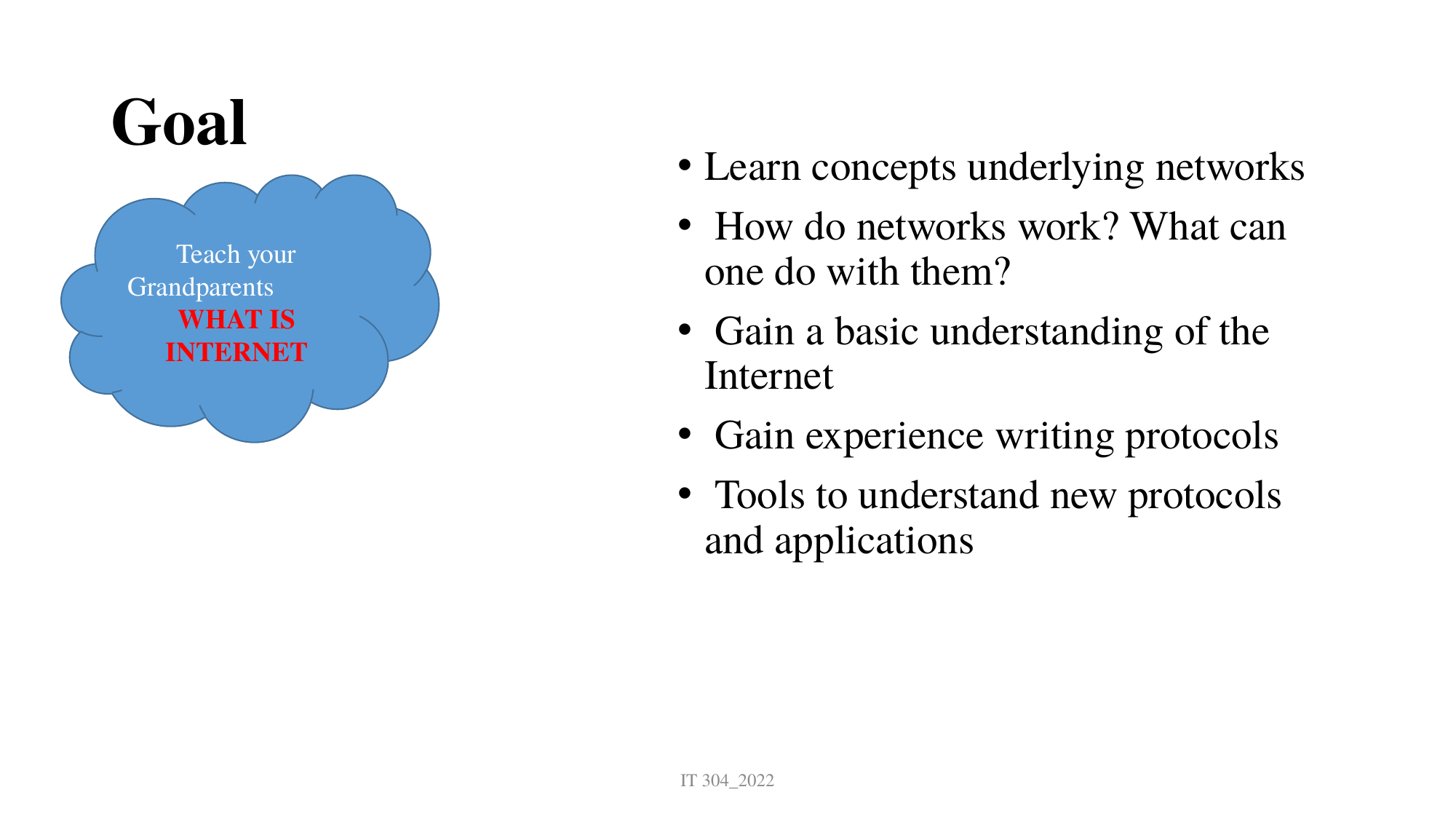

# Goal
Learn concepts underlying networks
 How do networks work? What can one do with them?
 Gain a basic understanding of the Internet
 Gain experience writing protocols
 Tools to understand new protocols and applications
Teach your Grandparents 	WHAT IS INTERNET
IT 304_2022